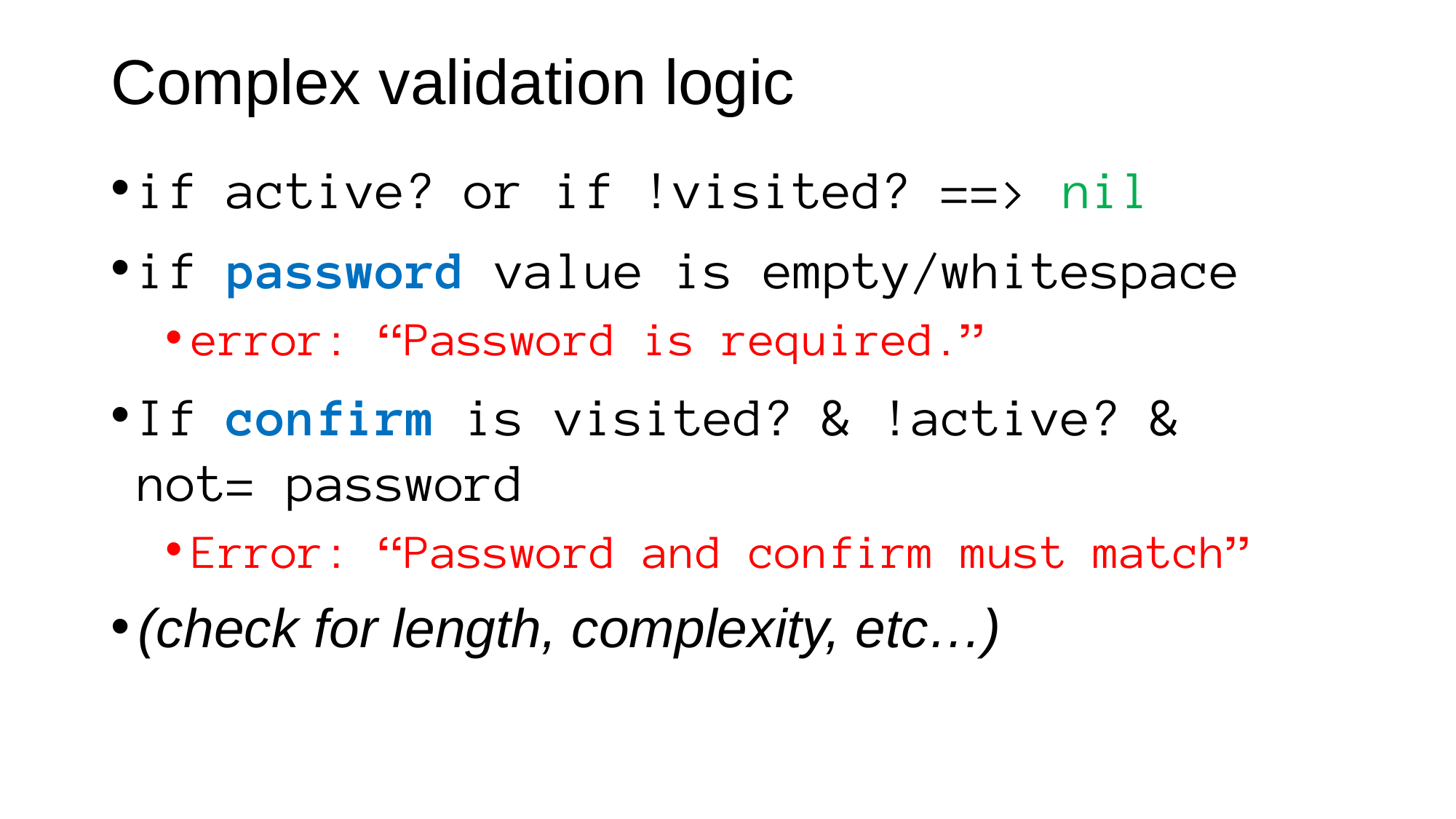

# Complex validation logic
if active? or if !visited? ==> nil
if password value is empty/whitespace
error: “Password is required.”
If confirm is visited? & !active? &
not= password
Error: “Password and confirm must match”
(check for length, complexity, etc…)